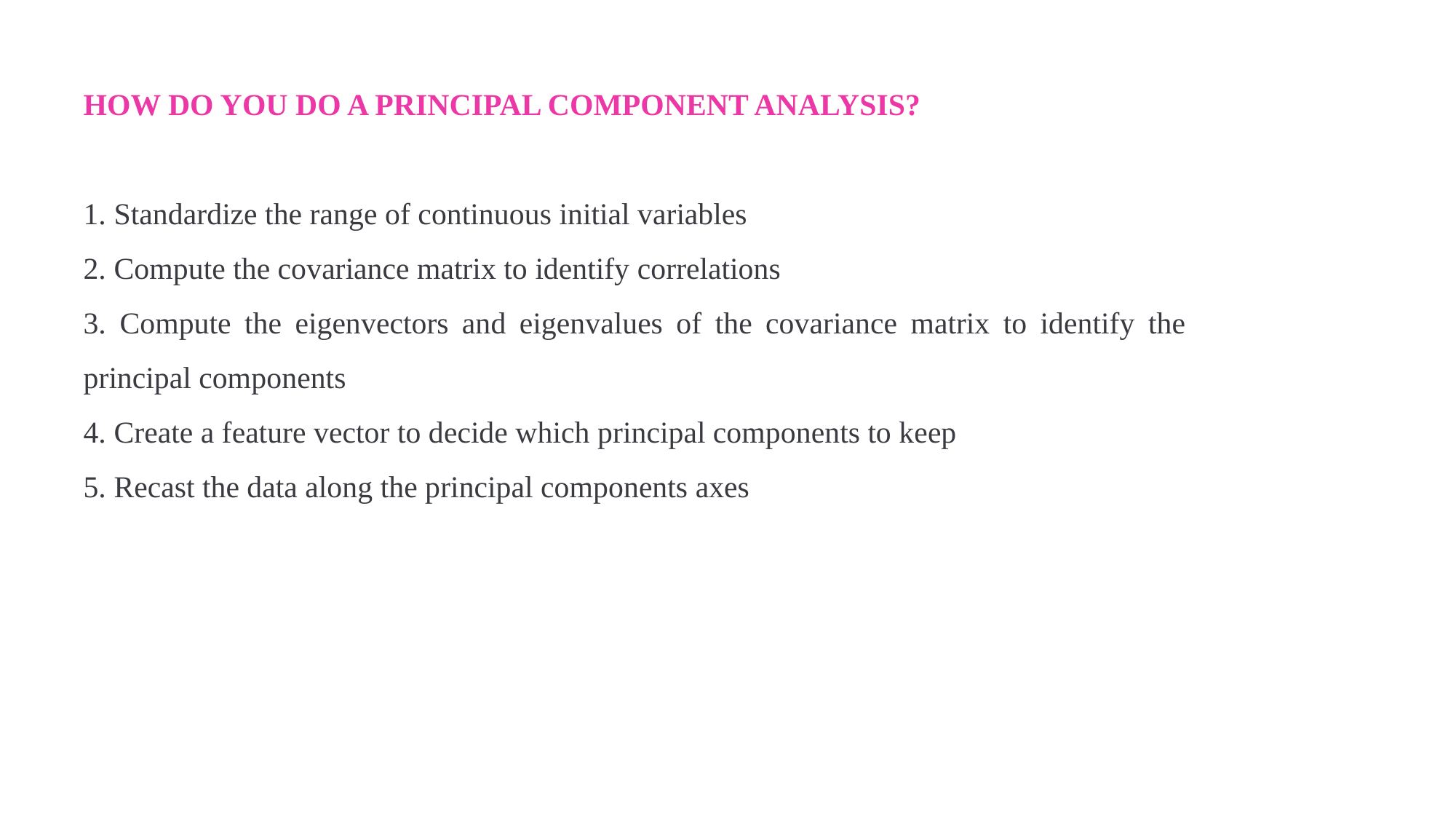

HOW DO YOU DO A PRINCIPAL COMPONENT ANALYSIS?

 Standardize the range of continuous initial variables
 Compute the covariance matrix to identify correlations
 Compute the eigenvectors and eigenvalues of the covariance matrix to identify the principal components
 Create a feature vector to decide which principal components to keep
 Recast the data along the principal components axes